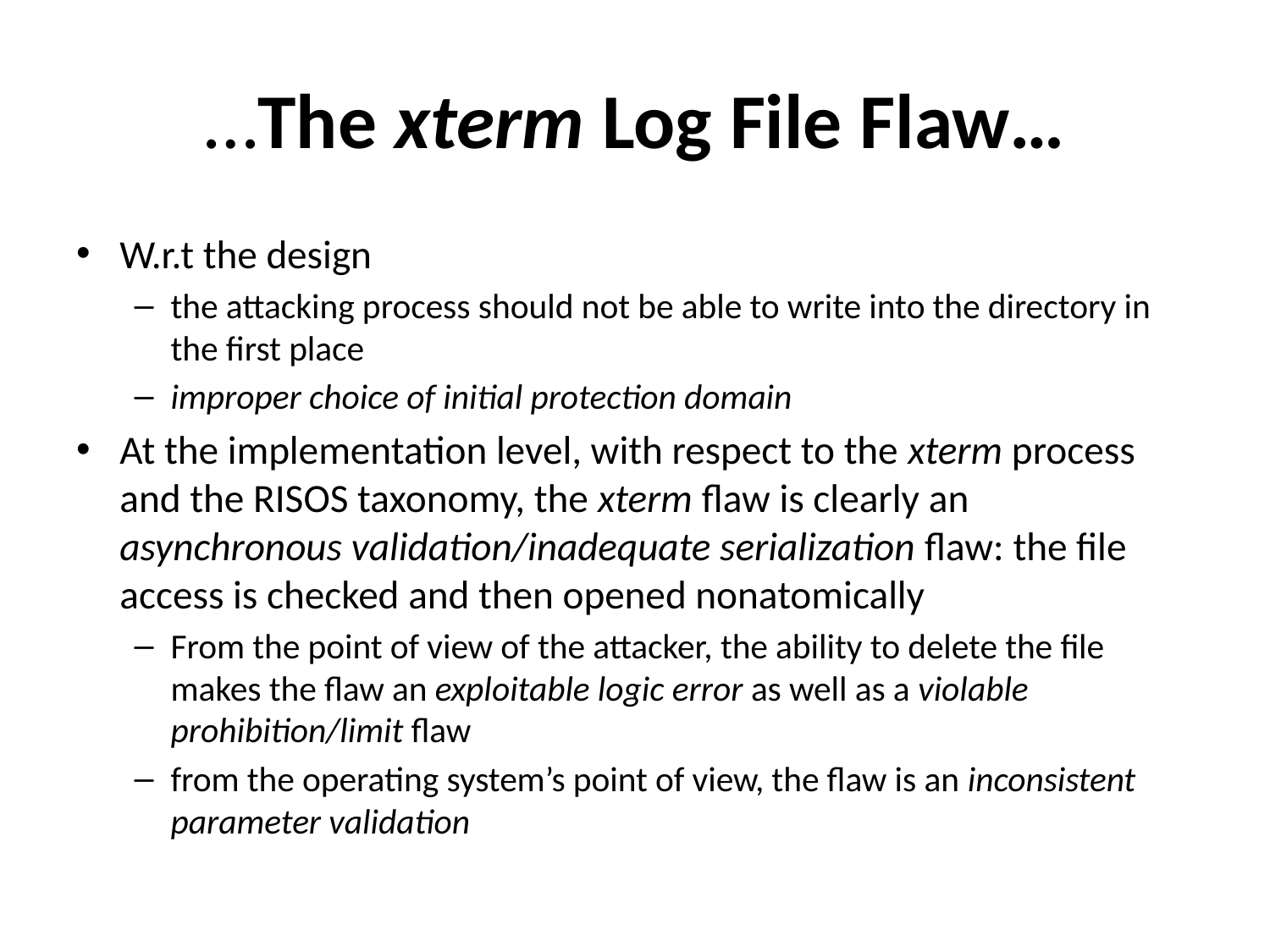

# …The xterm Log File Flaw…
W.r.t the design
the attacking process should not be able to write into the directory in the first place
improper choice of initial protection domain
At the implementation level, with respect to the xterm process and the RISOS taxonomy, the xterm flaw is clearly an asynchronous validation/inadequate serialization flaw: the file access is checked and then opened nonatomically
From the point of view of the attacker, the ability to delete the file makes the flaw an exploitable logic error as well as a violable prohibition/limit flaw
from the operating system’s point of view, the flaw is an inconsistent parameter validation